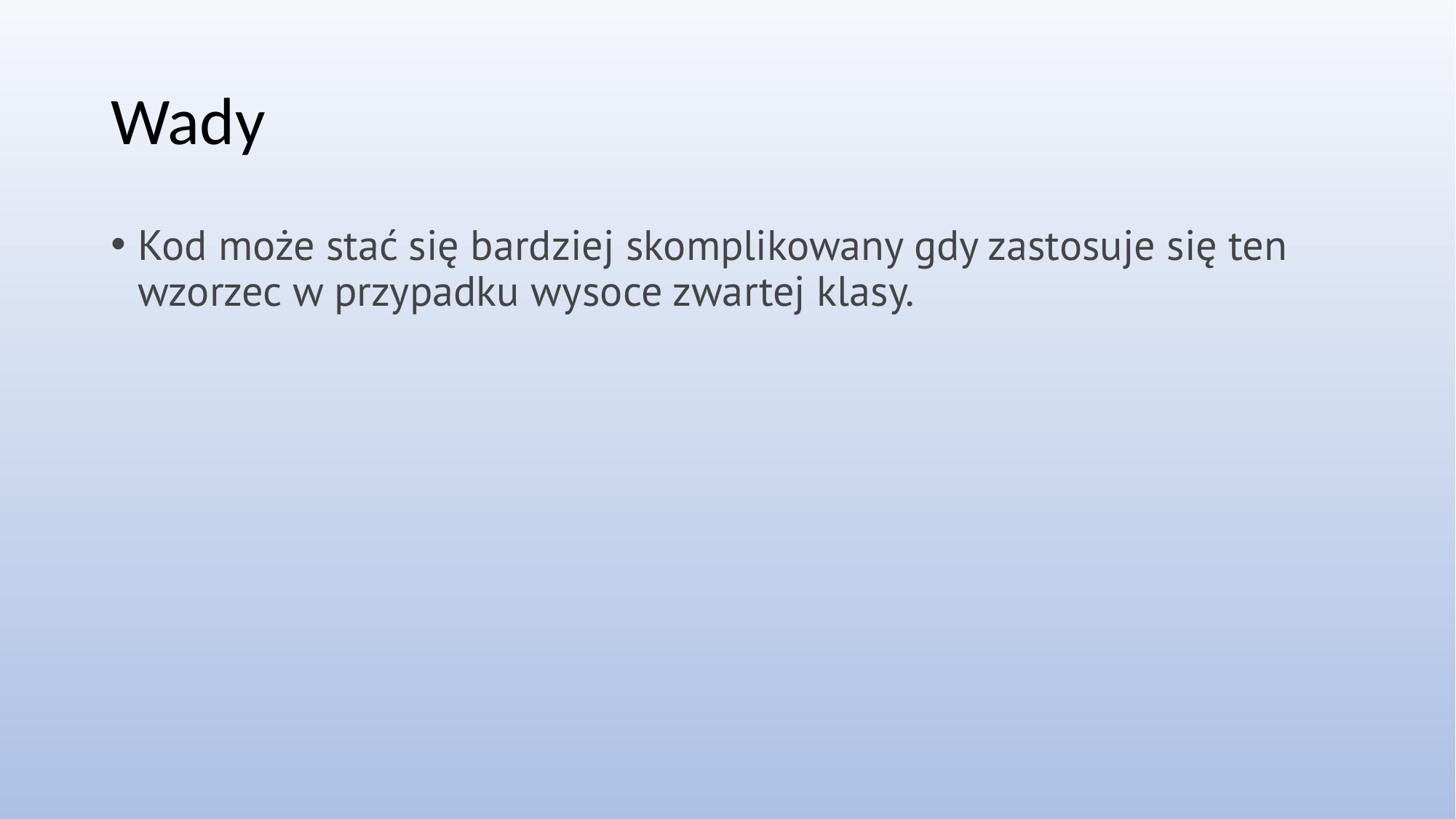

# Wady
Kod może stać się bardziej skomplikowany gdy zastosuje się ten wzorzec w przypadku wysoce zwartej klasy.